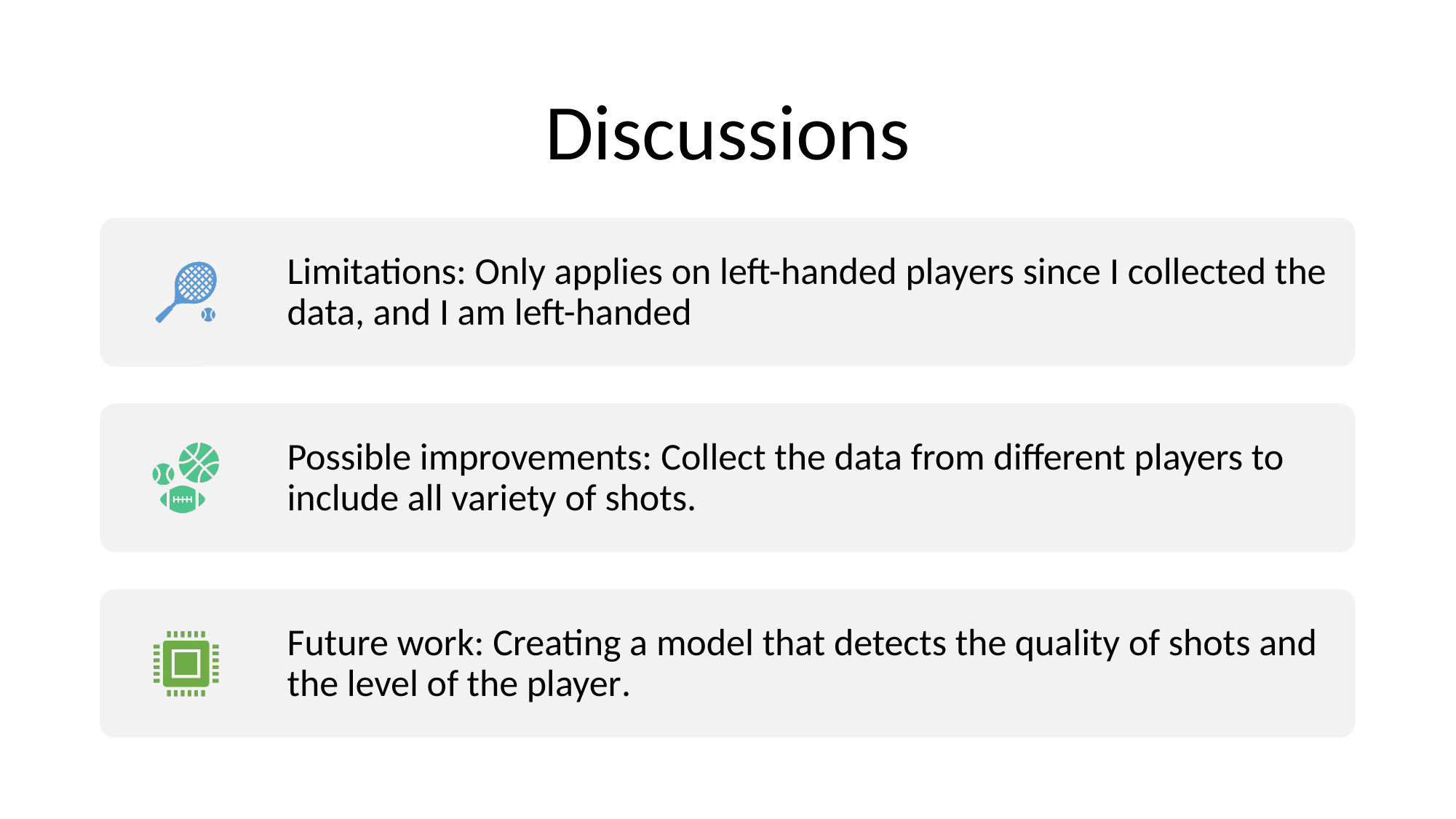

# Discussions
Limitations: Only applies on left-handed players since I collected the data, and I am left-handed
Possible improvements: Collect the data from different players to include all variety of shots.
Future work: Creating a model that detects the quality of shots and the level of the player.